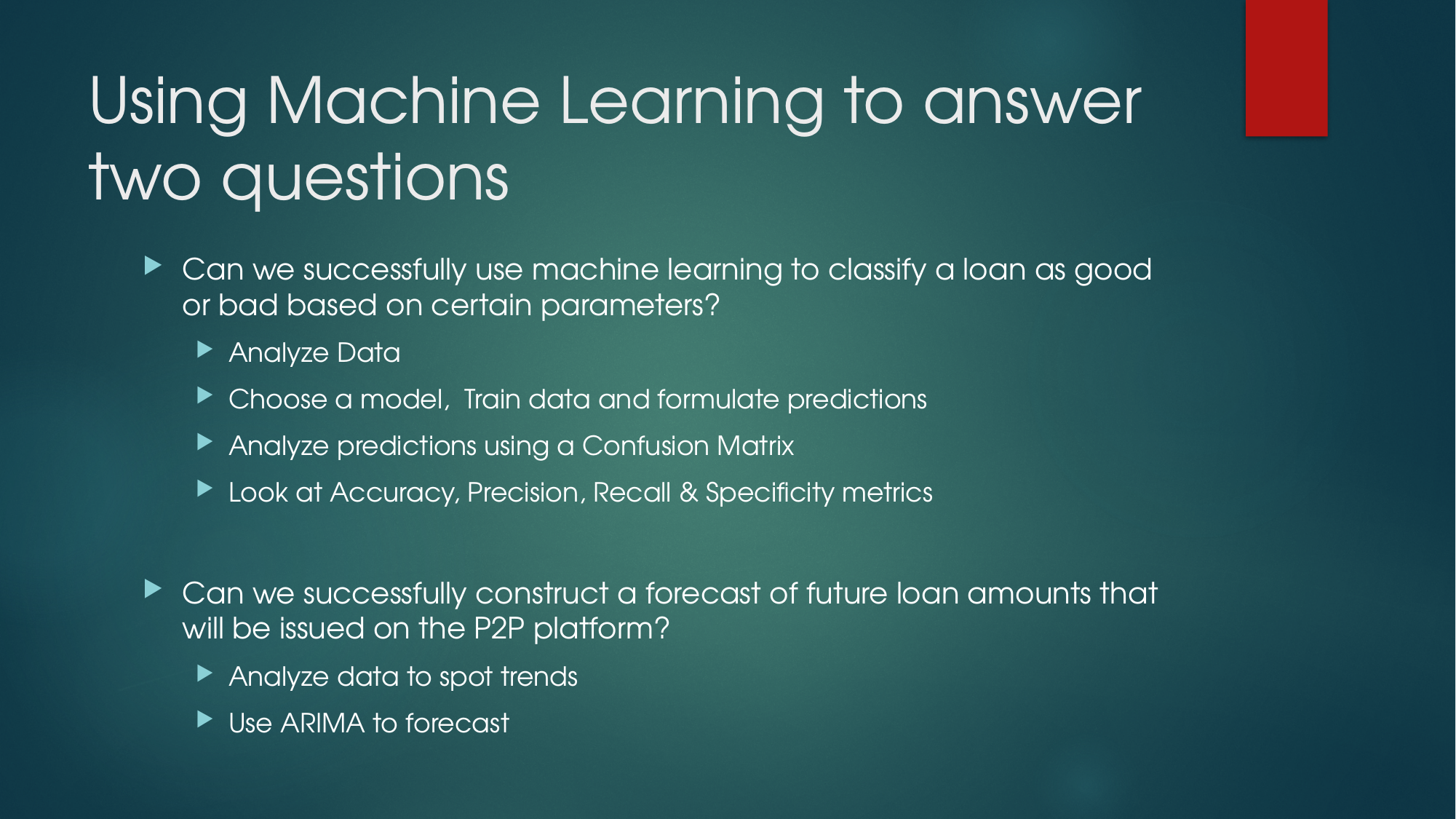

# Using Machine Learning to answer two questions
Can we successfully use machine learning to classify a loan as good or bad based on certain parameters?
Analyze Data
Choose a model,  Train data and formulate predictions
Analyze predictions using a Confusion Matrix
Look at Accuracy, Precision, Recall & Specificity metrics

Can we successfully construct a forecast of future loan amounts that will be issued on the P2P platform?
Analyze data to spot trends
Use ARIMA to forecast